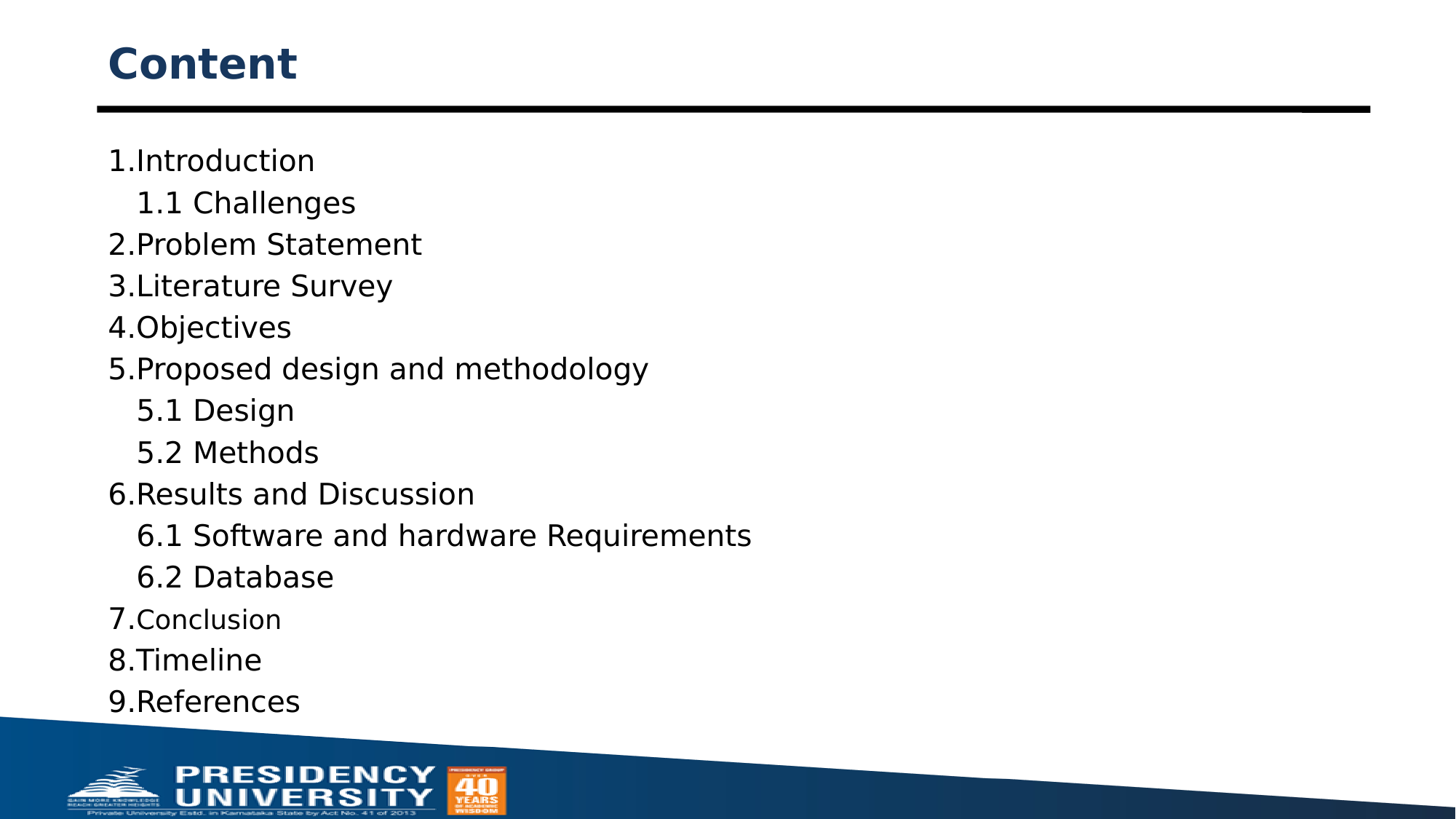

# Content
1.Introduction
   1.1 Challenges
2.Problem Statement
3.Literature Survey
4.Objectives
5.Proposed design and methodology
   5.1 Design
   5.2 Methods
6.Results and Discussion
   6.1 Software and hardware Requirements
   6.2 Database
7.Conclusion
8.Timeline
9.References